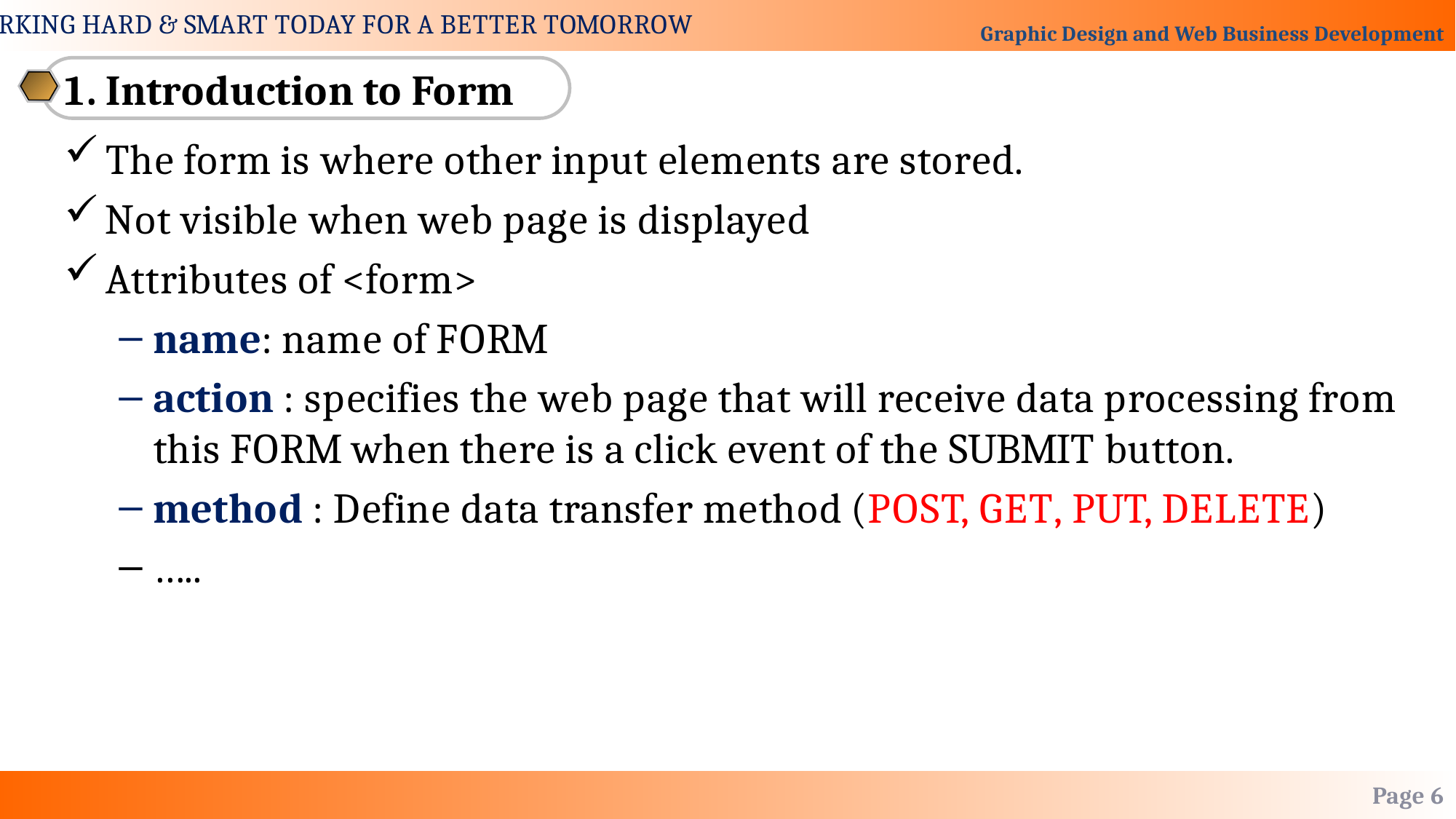

1. Introduction to Form

The form is where other input elements are stored.
Not visible when web page is displayed
Attributes of <form>
name: name of FORM
action : specifies the web page that will receive data processing from this FORM when there is a click event of the SUBMIT button.
method : Define data transfer method (POST, GET, PUT, DELETE)
…..
Page 6